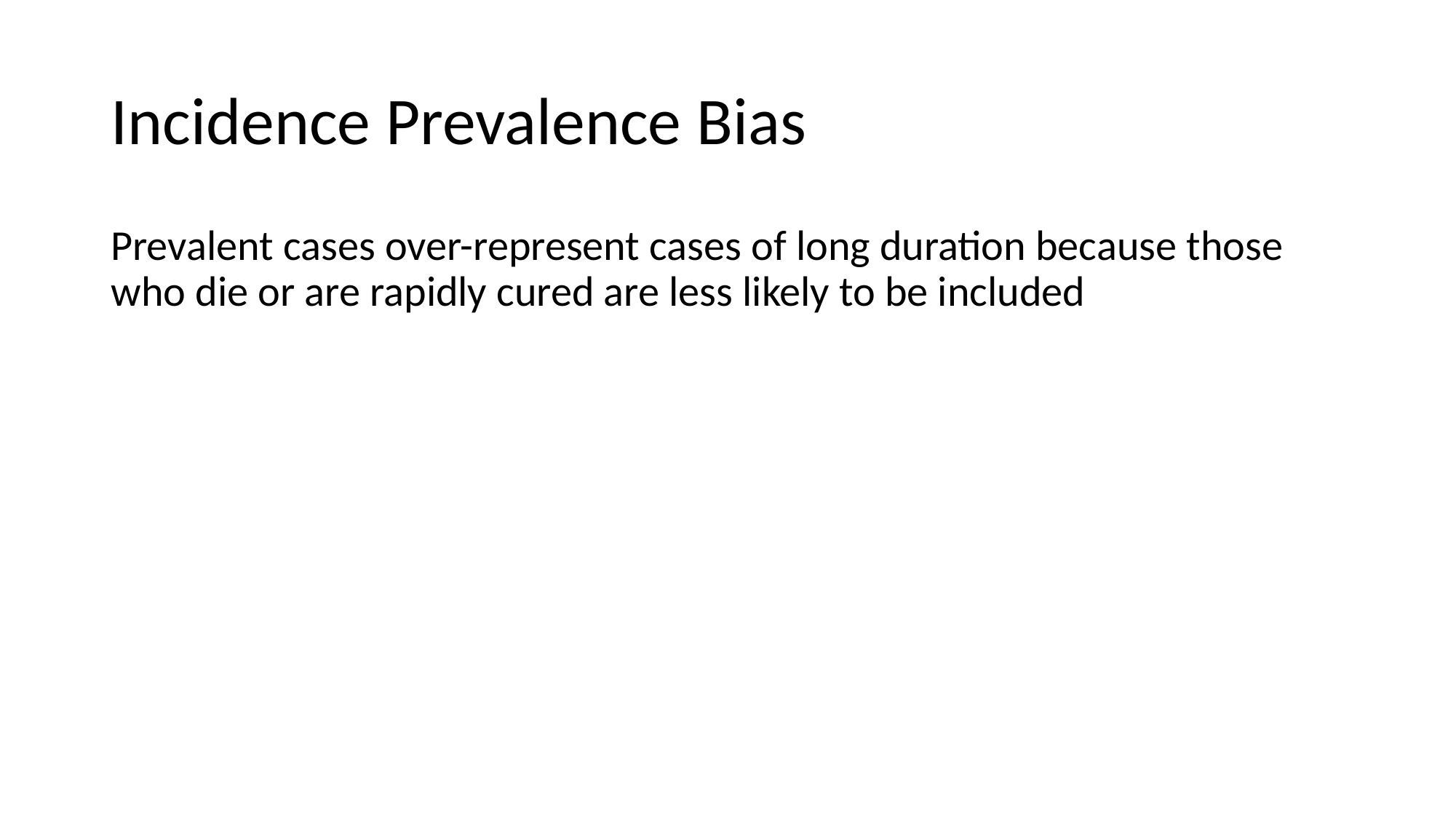

# Incidence Prevalence Bias
Prevalent cases over-represent cases of long duration because those who die or are rapidly cured are less likely to be included